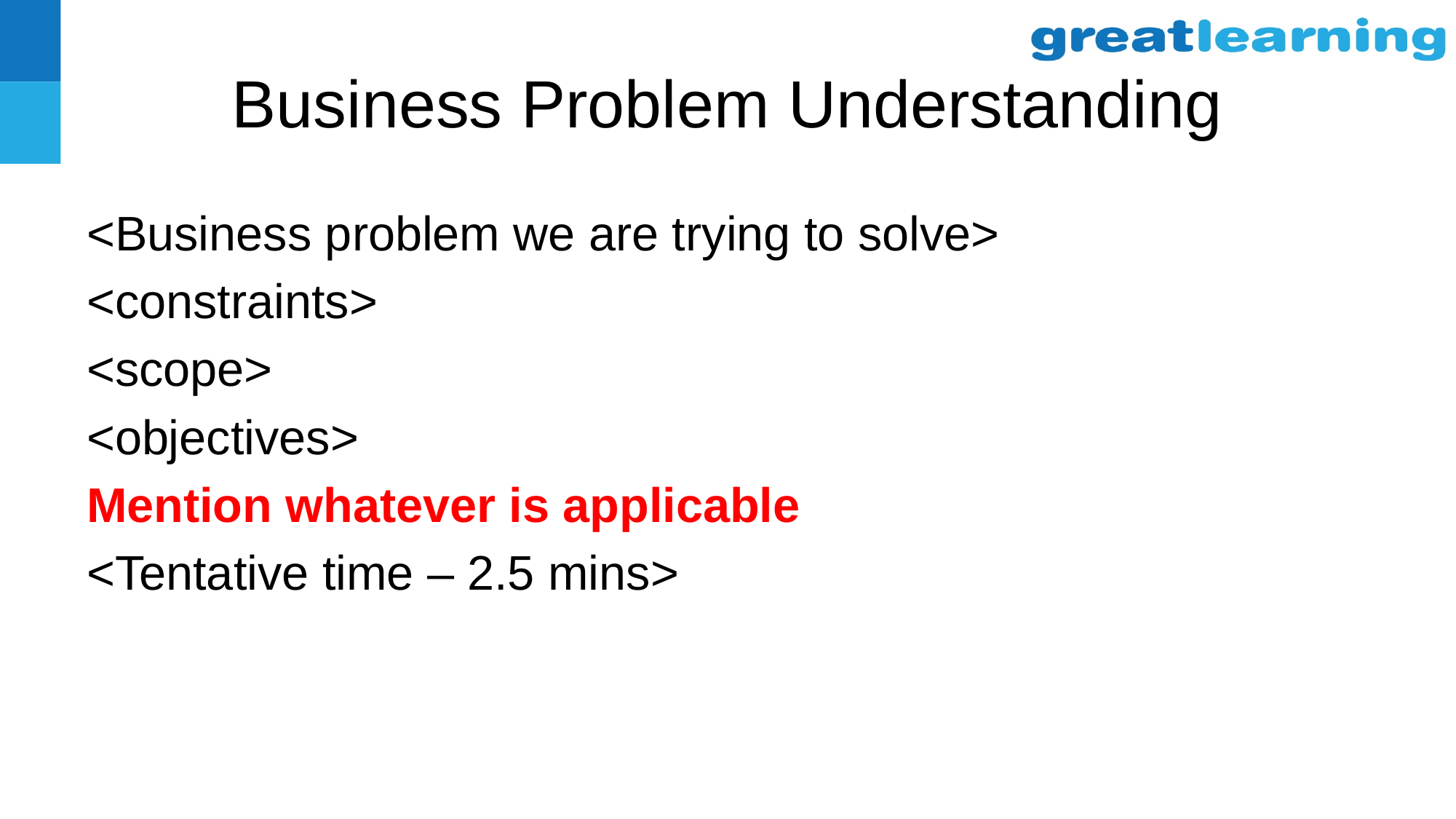

# Business Problem Understanding
<Business problem we are trying to solve>
<constraints>
<scope>
<objectives>
Mention whatever is applicable
<Tentative time – 2.5 mins>